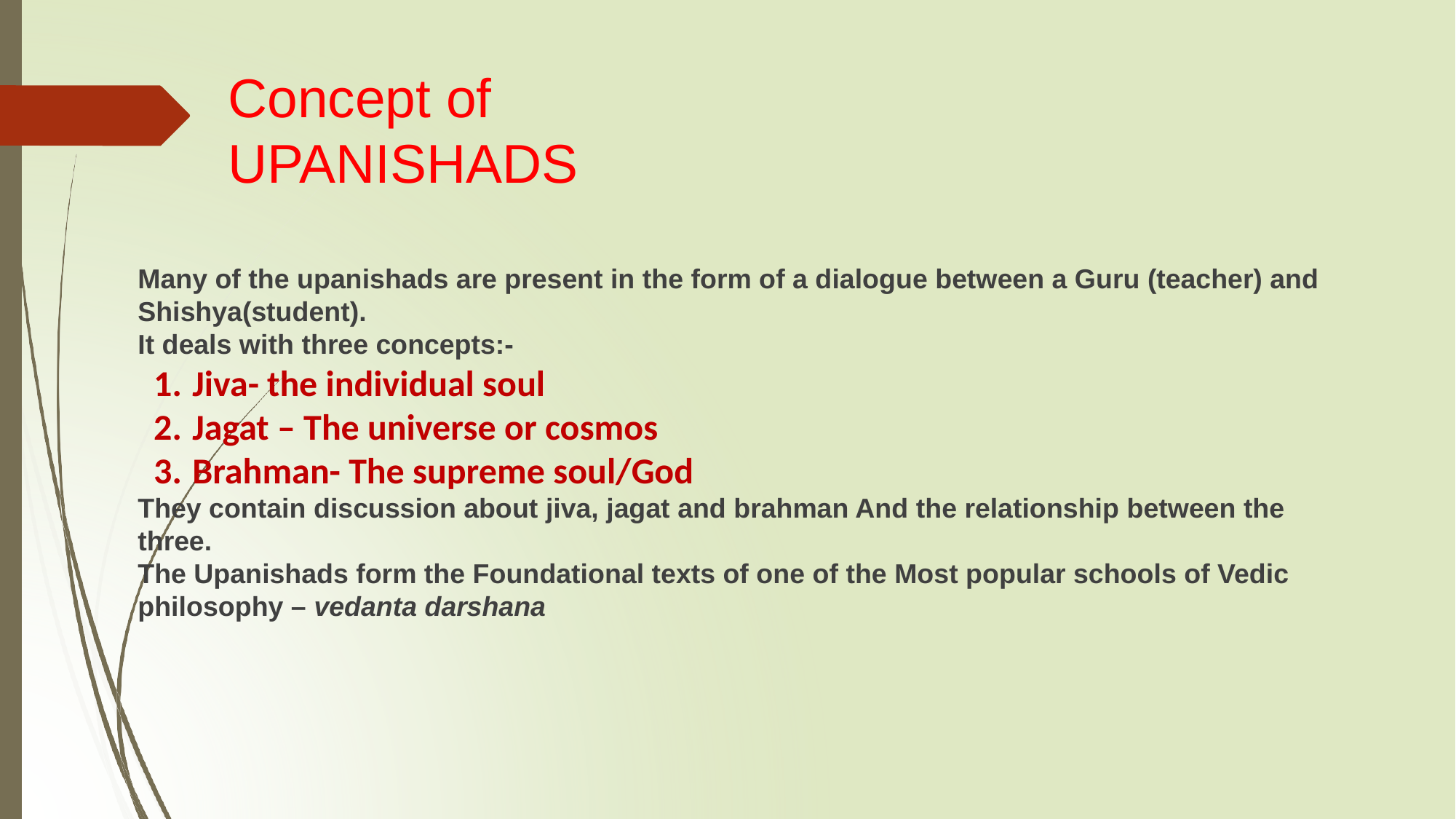

# Concept of UPANISHADS
Many of the upanishads are present in the form of a dialogue between a Guru (teacher) and Shishya(student).
It deals with three concepts:-
Jiva- the individual soul
Jagat – The universe or cosmos
Brahman- The supreme soul/God
They contain discussion about jiva, jagat and brahman And the relationship between the three.
The Upanishads form the Foundational texts of one of the Most popular schools of Vedic philosophy – vedanta darshana